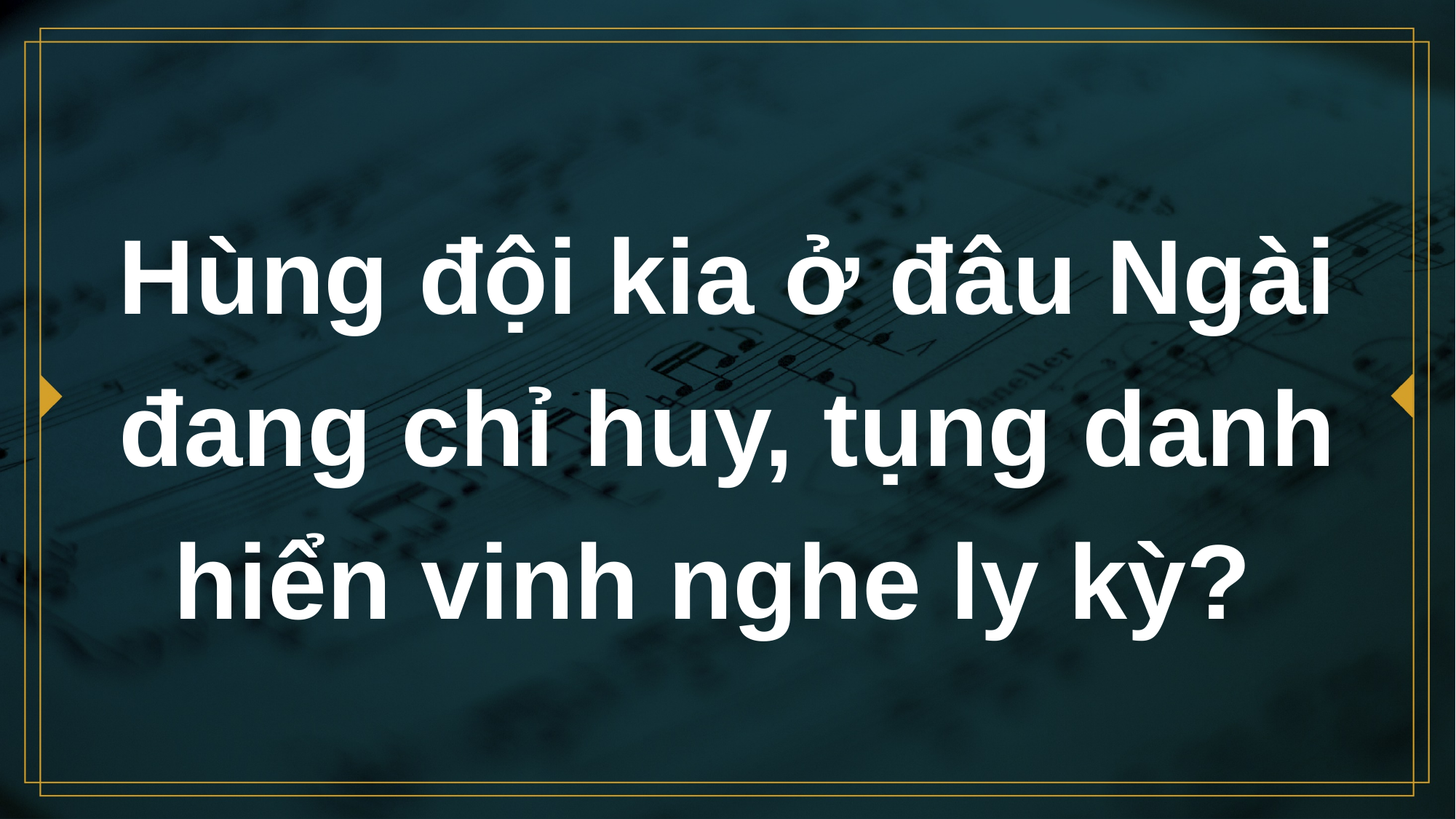

# Hùng đội kia ở đâu Ngài đang chỉ huy, tụng danh hiển vinh nghe ly kỳ?